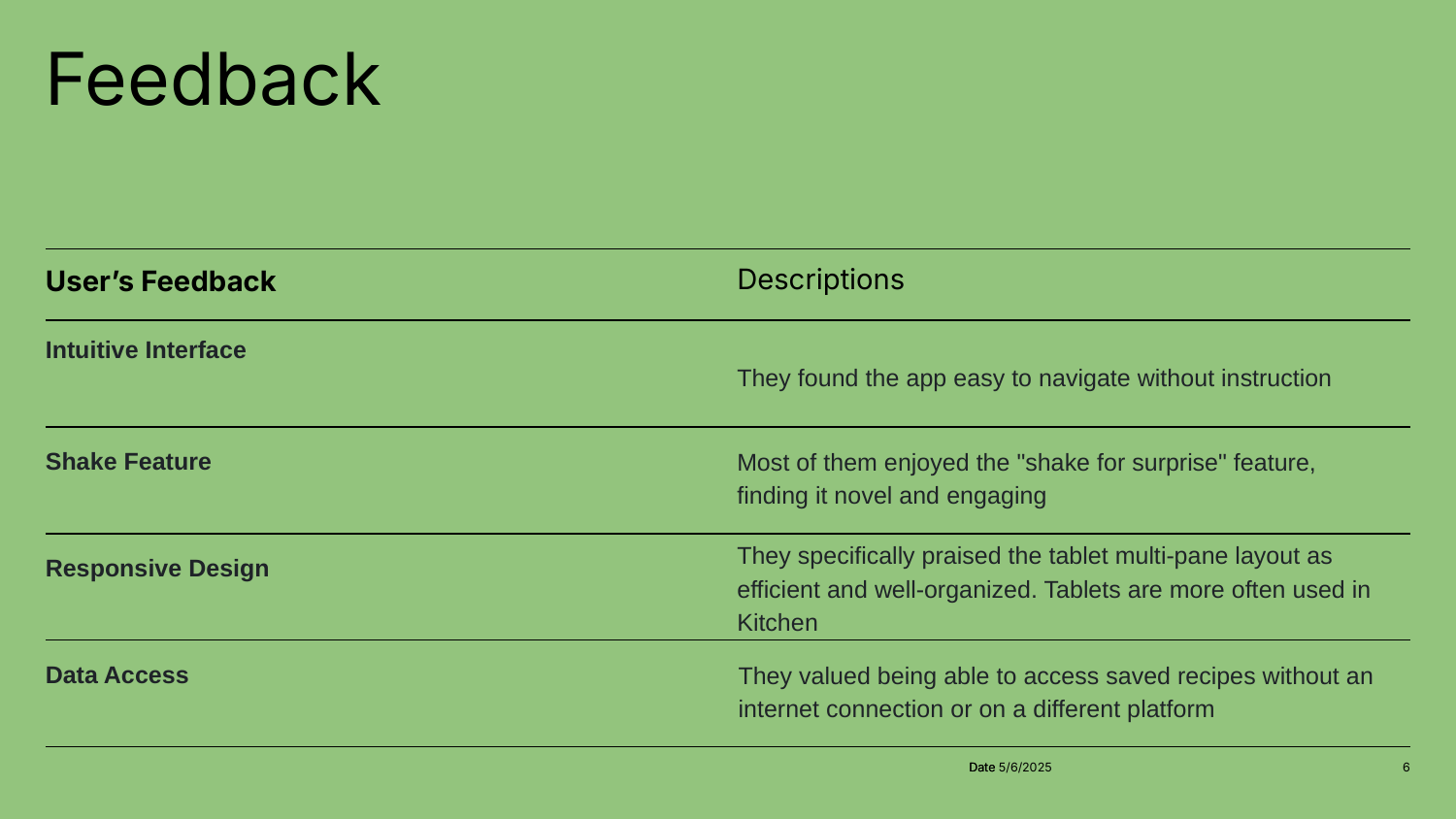

# Feedback
Descriptions
User’s Feedback
Intuitive Interface
They found the app easy to navigate without instruction

Shake Feature
Most of them enjoyed the "shake for surprise" feature, finding it novel and engaging

Responsive Design
Data Access
They specifically praised the tablet multi-pane layout as efficient and well-organized. Tablets are more often used in Kitchen

They valued being able to access saved recipes without an internet connection or on a different platform
Date
Date 5/6/2025
6